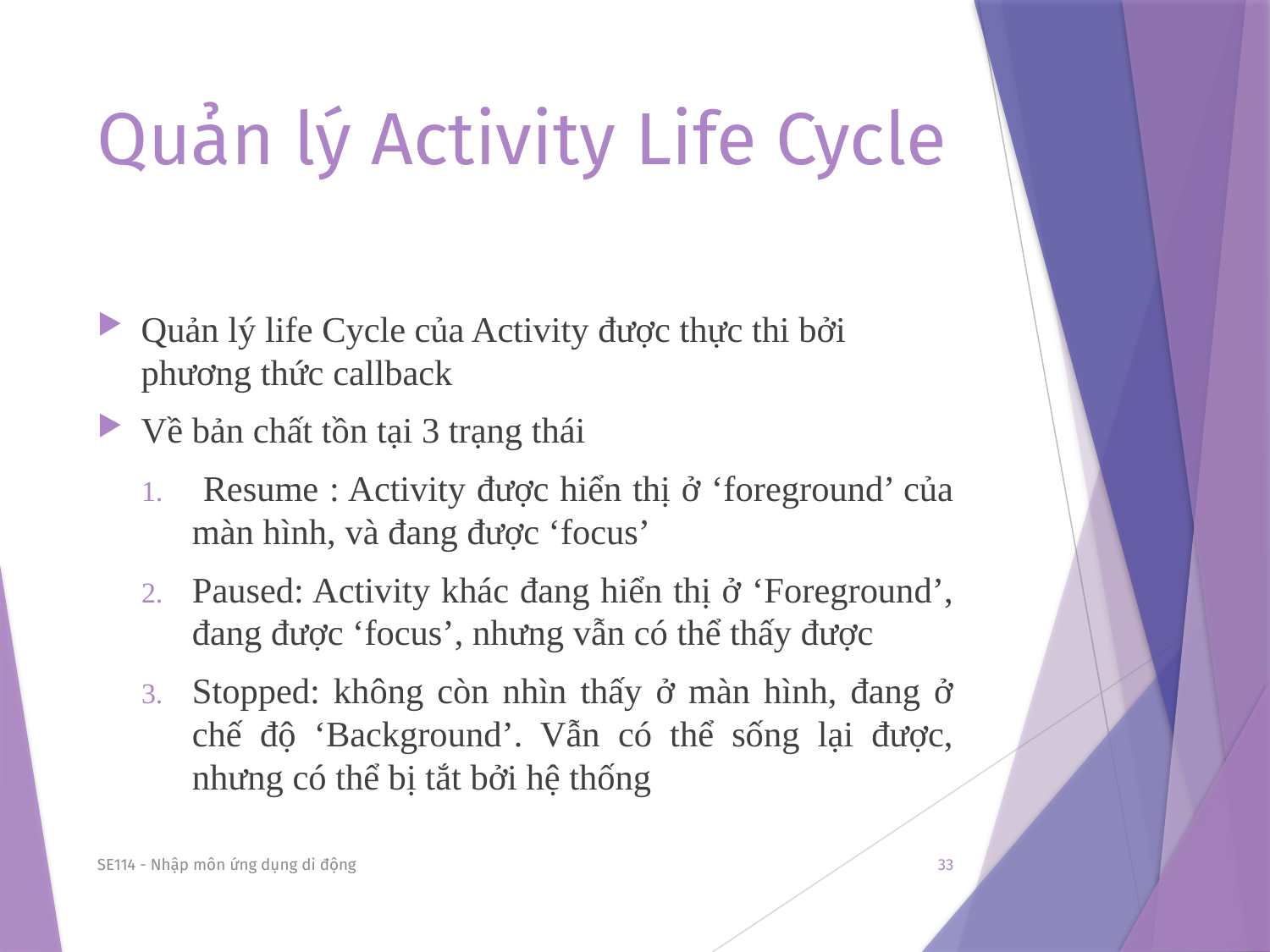

# Quản lý Activity Life Cycle
Quản lý life Cycle của Activity được thực thi bởi phương thức callback
Về bản chất tồn tại 3 trạng thái
 Resume : Activity được hiển thị ở ‘foreground’ của màn hình, và đang được ‘focus’
Paused: Activity khác đang hiển thị ở ‘Foreground’, đang được ‘focus’, nhưng vẫn có thể thấy được
Stopped: không còn nhìn thấy ở màn hình, đang ở chế độ ‘Background’. Vẫn có thể sống lại được, nhưng có thể bị tắt bởi hệ thống
SE114 - Nhập môn ứng dụng di động
33